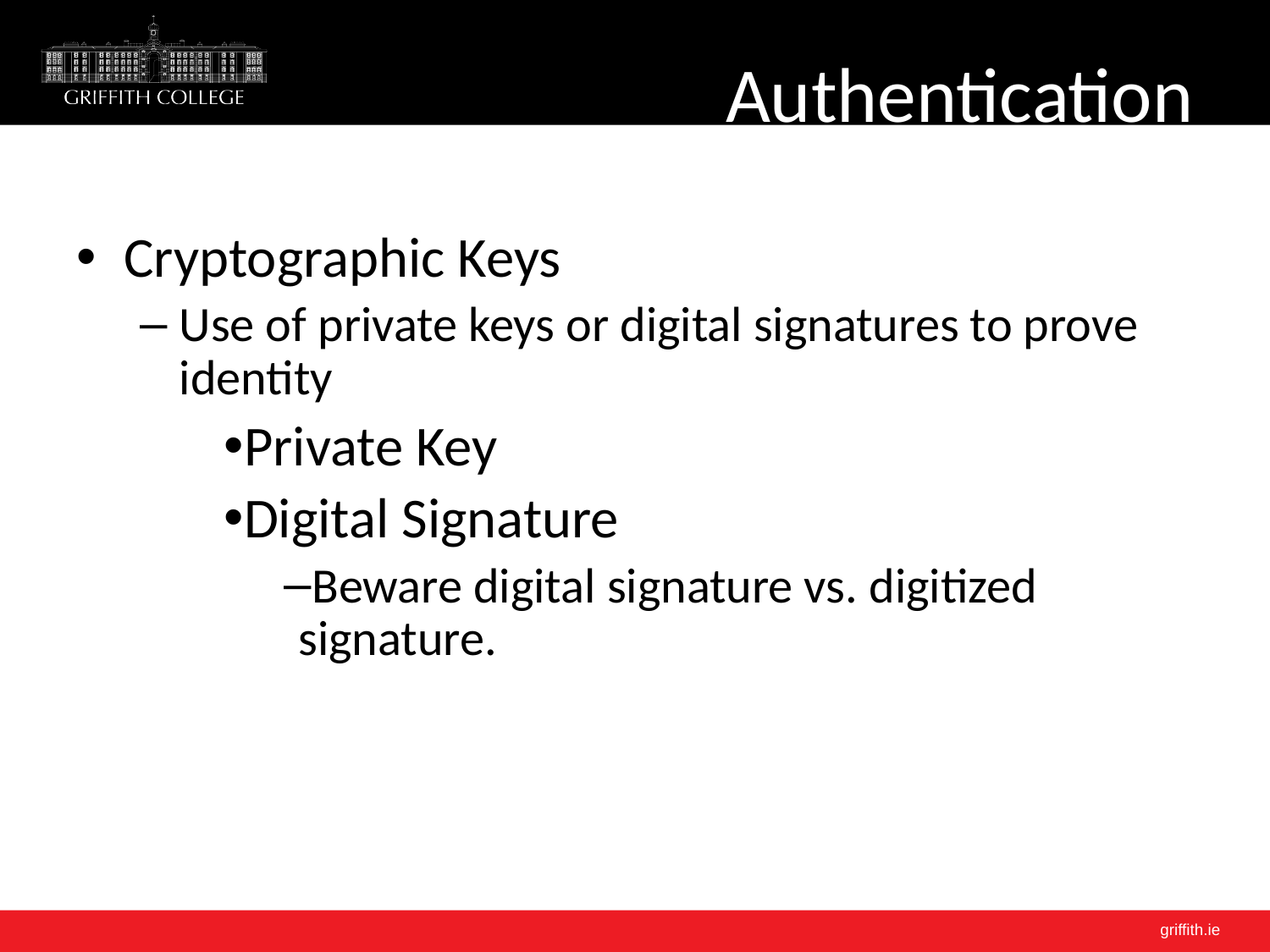

# Authentication
Cryptographic Keys
Use of private keys or digital signatures to prove identity
Private Key
Digital Signature
Beware digital signature vs. digitized signature.